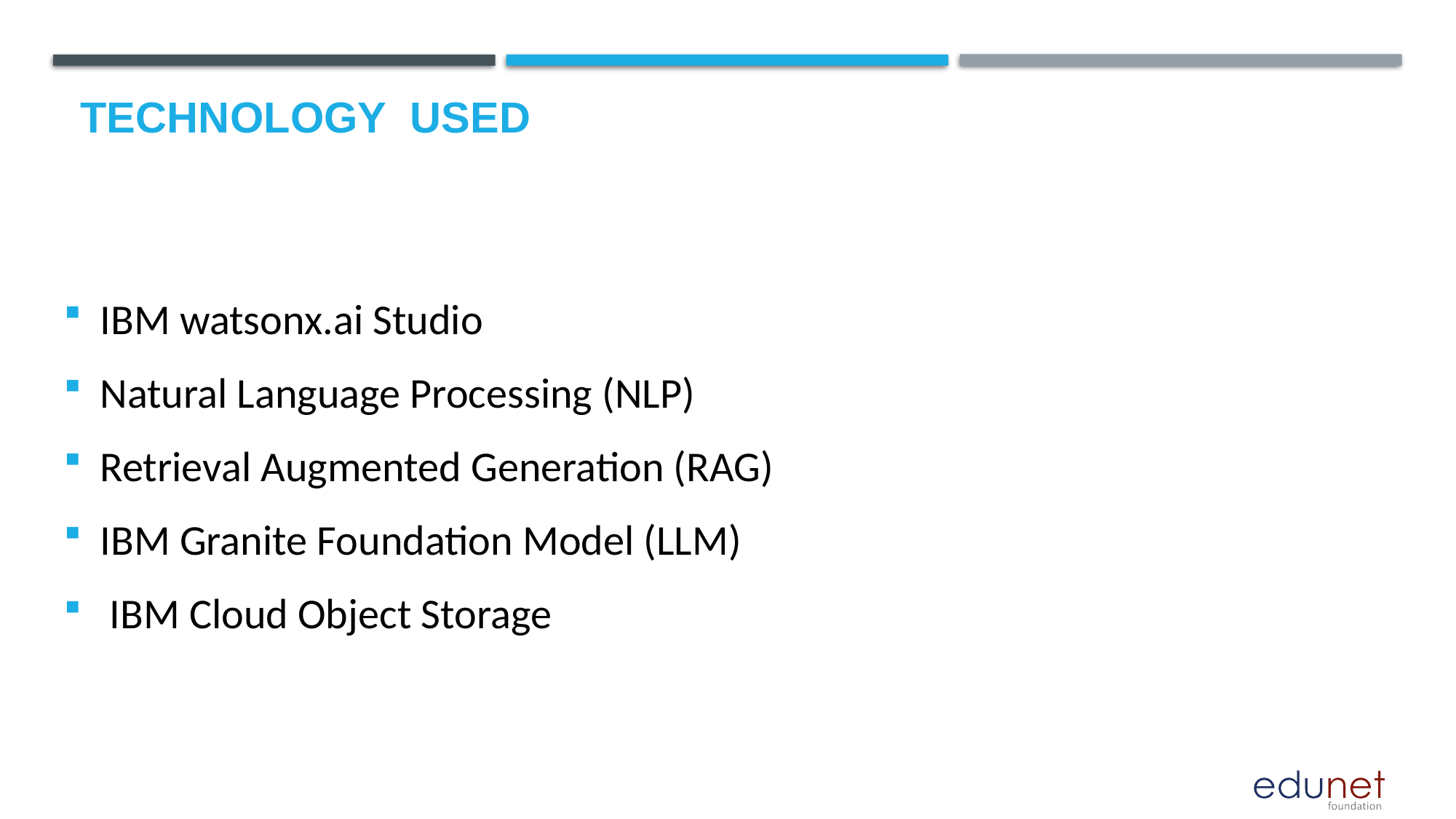

# Technology  used
IBM watsonx.ai Studio
Natural Language Processing (NLP)
Retrieval Augmented Generation (RAG)
IBM Granite Foundation Model (LLM)
 IBM Cloud Object Storage